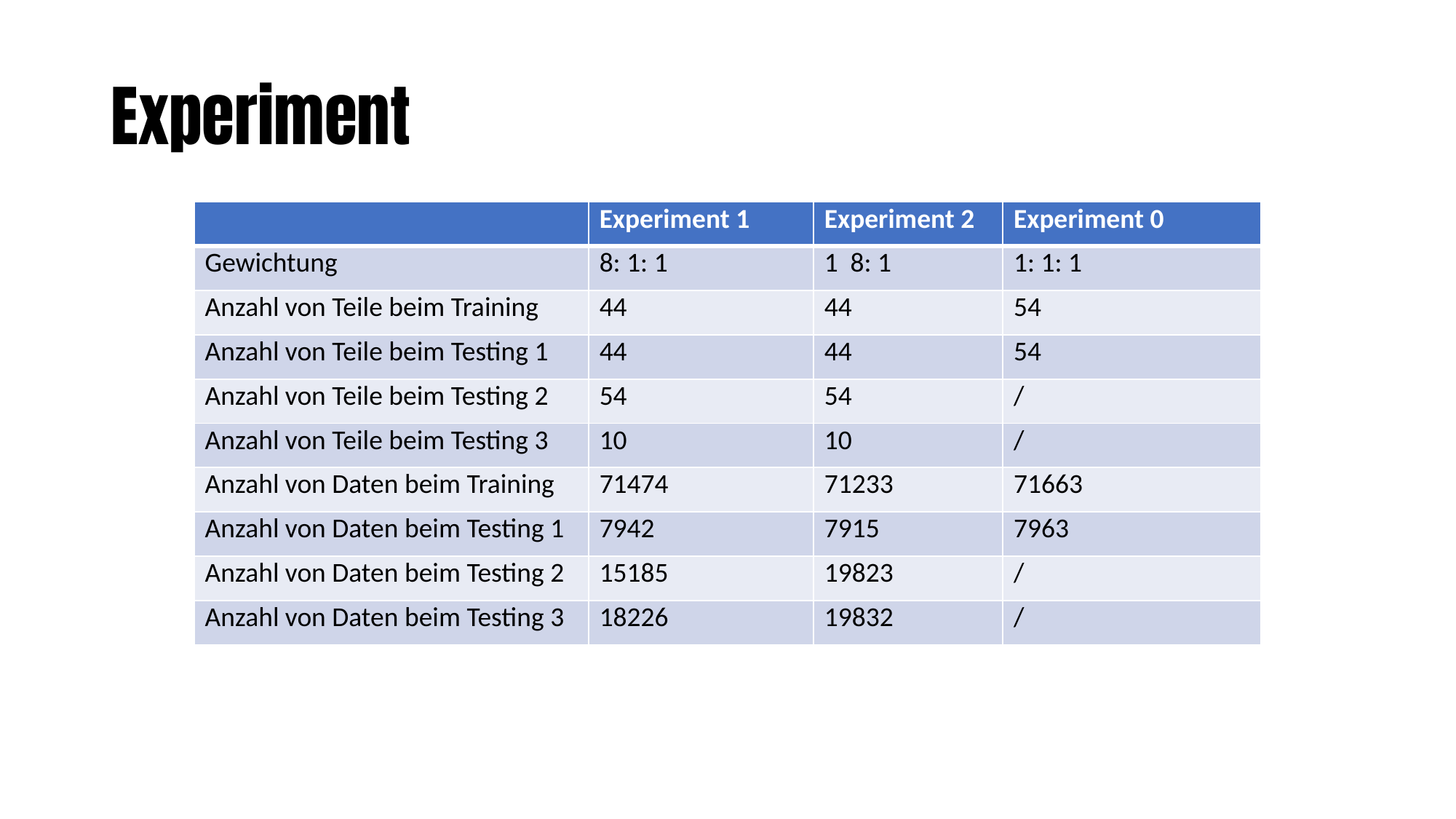

# Experiment
|  | Experiment 1 | Experiment 2 | Experiment 0 |
| --- | --- | --- | --- |
| Gewichtung | 8: 1: 1 | 1 8: 1 | 1: 1: 1 |
| Anzahl von Teile beim Training | 44 | 44 | 54 |
| Anzahl von Teile beim Testing 1 | 44 | 44 | 54 |
| Anzahl von Teile beim Testing 2 | 54 | 54 | / |
| Anzahl von Teile beim Testing 3 | 10 | 10 | / |
| Anzahl von Daten beim Training | 71474 | 71233 | 71663 |
| Anzahl von Daten beim Testing 1 | 7942 | 7915 | 7963 |
| Anzahl von Daten beim Testing 2 | 15185 | 19823 | / |
| Anzahl von Daten beim Testing 3 | 18226 | 19832 | / |